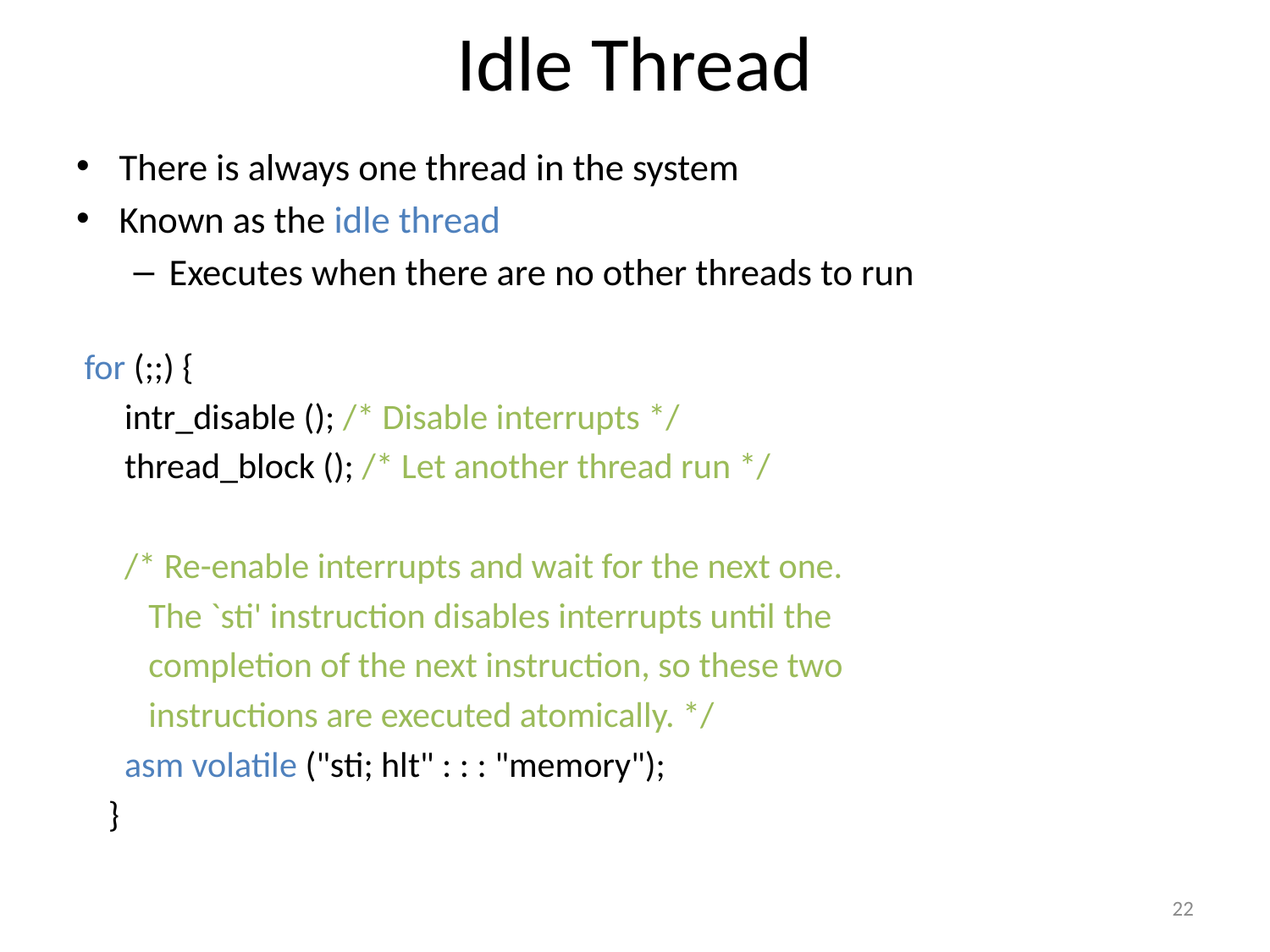

# Idle Thread
There is always one thread in the system
Known as the idle thread
Executes when there are no other threads to run

 for (;;) {
      intr_disable (); /* Disable interrupts */
      thread_block (); /* Let another thread run */

      /* Re-enable interrupts and wait for the next one.
         The `sti' instruction disables interrupts until the
         completion of the next instruction, so these two
         instructions are executed atomically. */
      asm volatile ("sti; hlt" : : : "memory");
    }
22